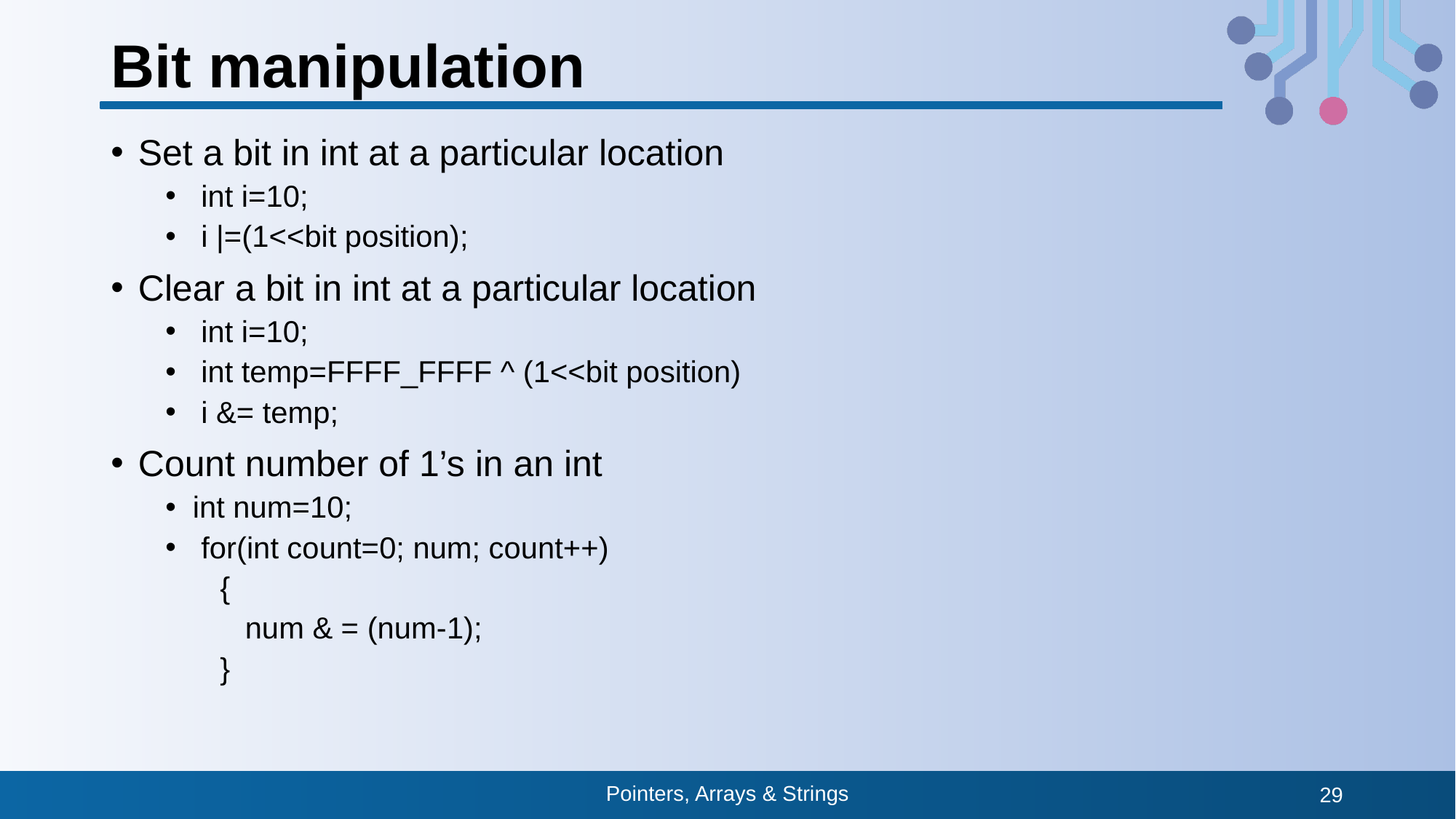

# Bit manipulation
Set a bit in int at a particular location
 int i=10;
 i |=(1<<bit position);
Clear a bit in int at a particular location
 int i=10;
 int temp=FFFF_FFFF ^ (1<<bit position)
 i &= temp;
Count number of 1’s in an int
int num=10;
 for(int count=0; num; count++)
{
   num & = (num-1);
}
Pointers, Arrays & Strings
29